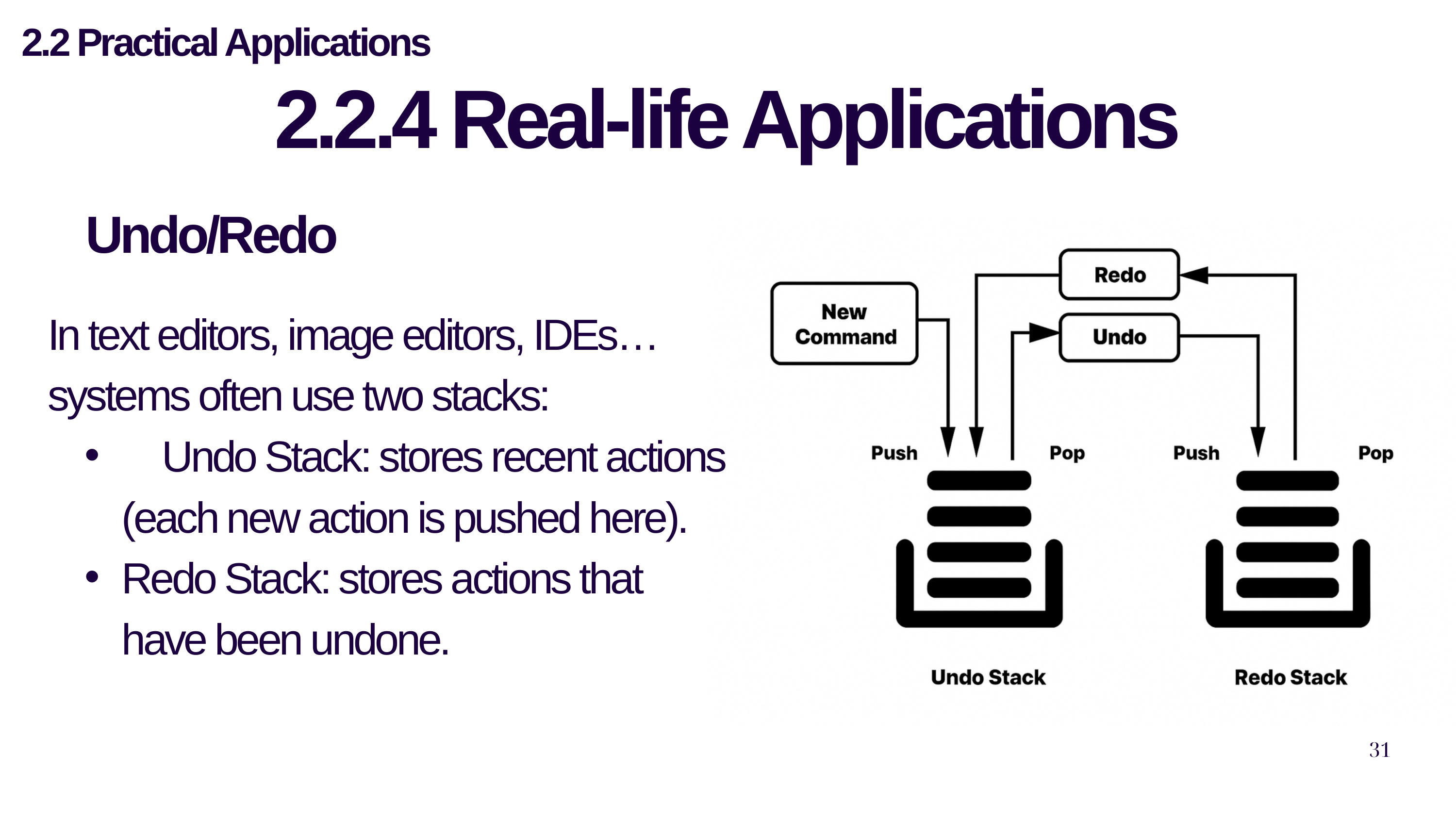

2.2 Practical Applications
2.2.4 Real-life Applications
Undo/Redo

In text editors, image editors, IDEs… systems often use two stacks:
    Undo Stack: stores recent actions (each new action is pushed here).
Redo Stack: stores actions that have been undone.

31